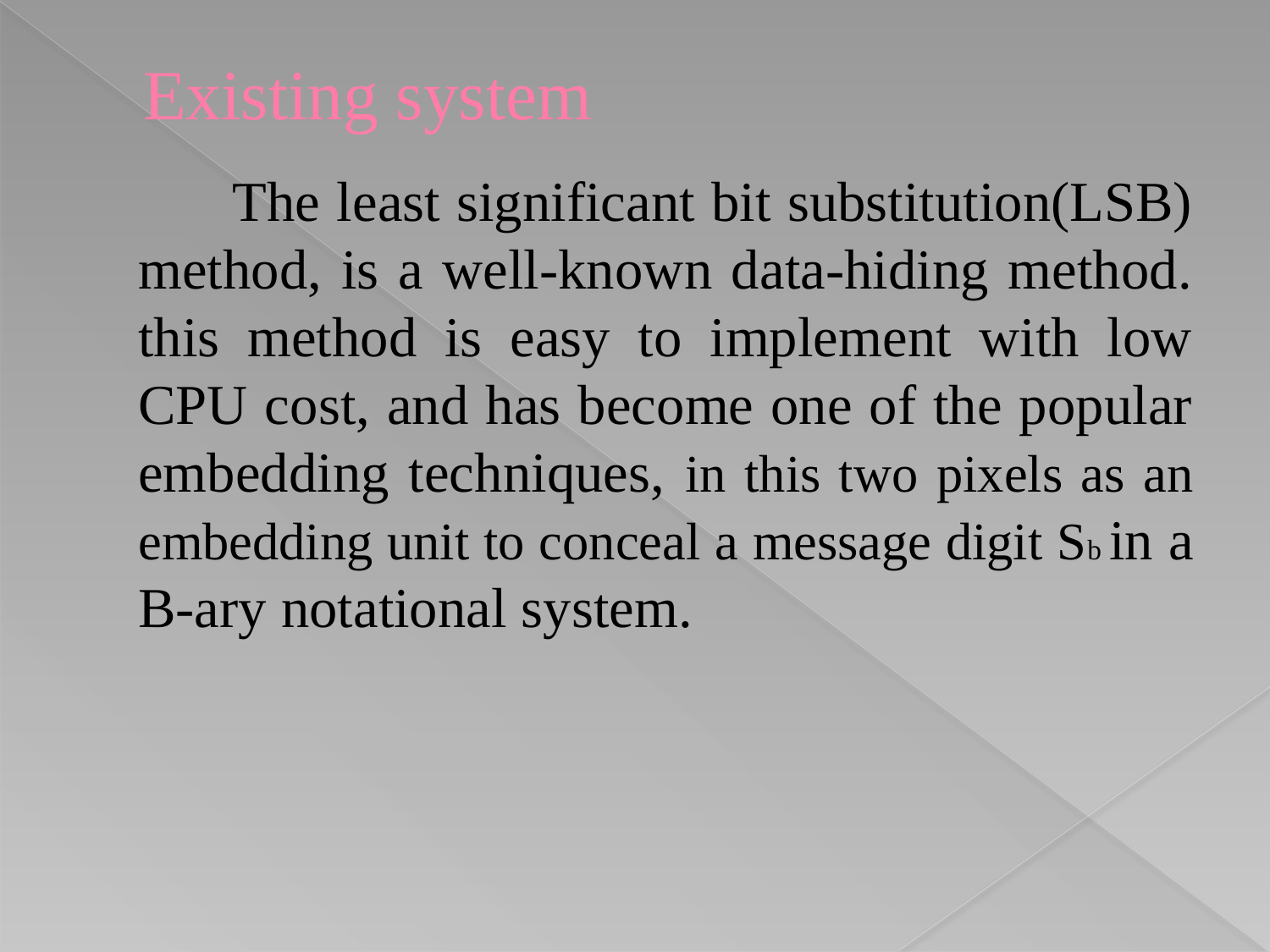

# Existing system
         The least significant bit substitution(LSB) method, is a well-known data-hiding method. this method is easy to implement with low CPU cost, and has become one of the popular embedding techniques, in this two pixels as an embedding unit to conceal a message digit Sb in a B-ary notational system.